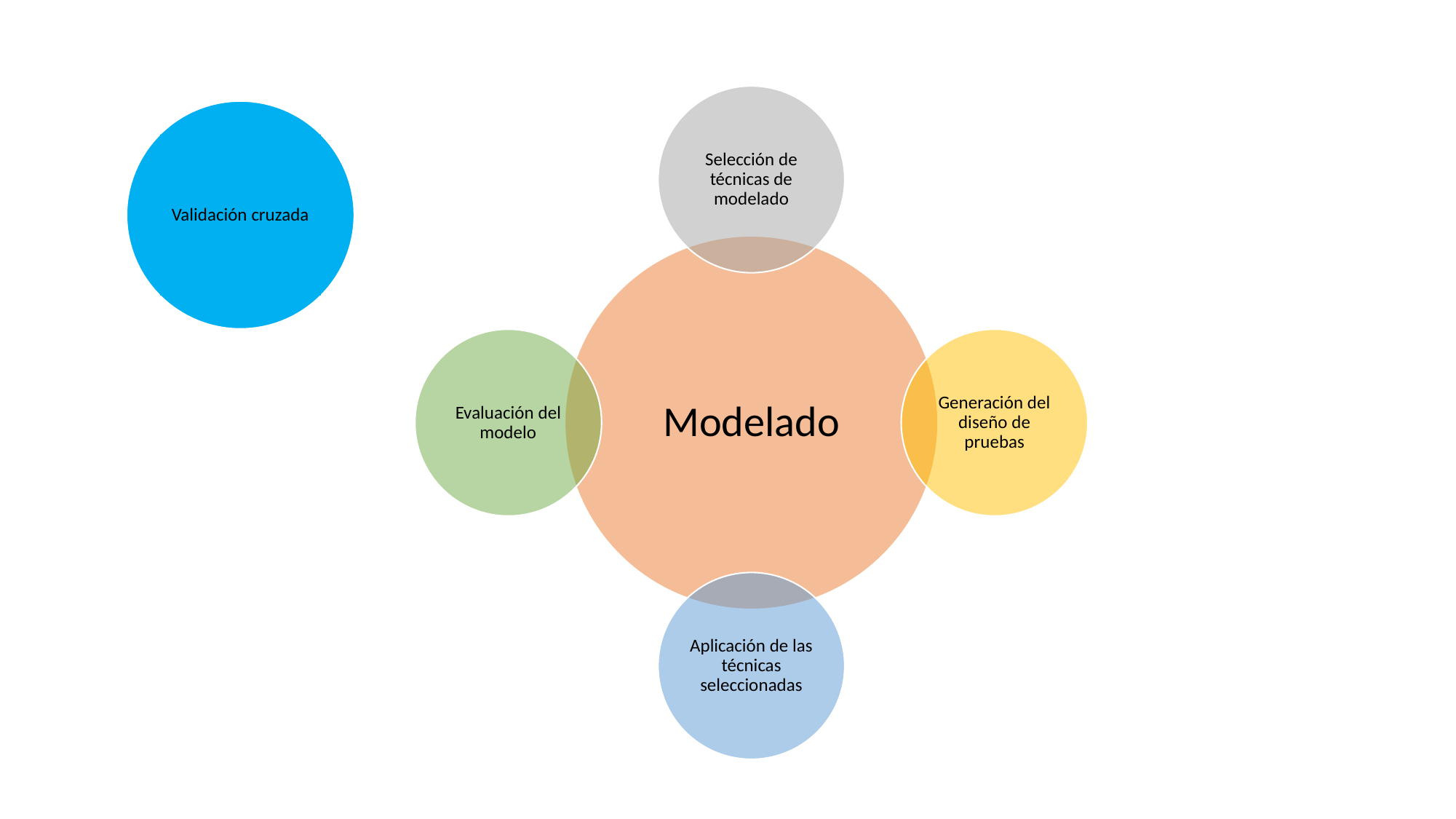

Modelado
Selección de técnicas de modelado
Generación del diseño de pruebas
Aplicación de las técnicas seleccionadas
Evaluación del modelo

Validación cruzada